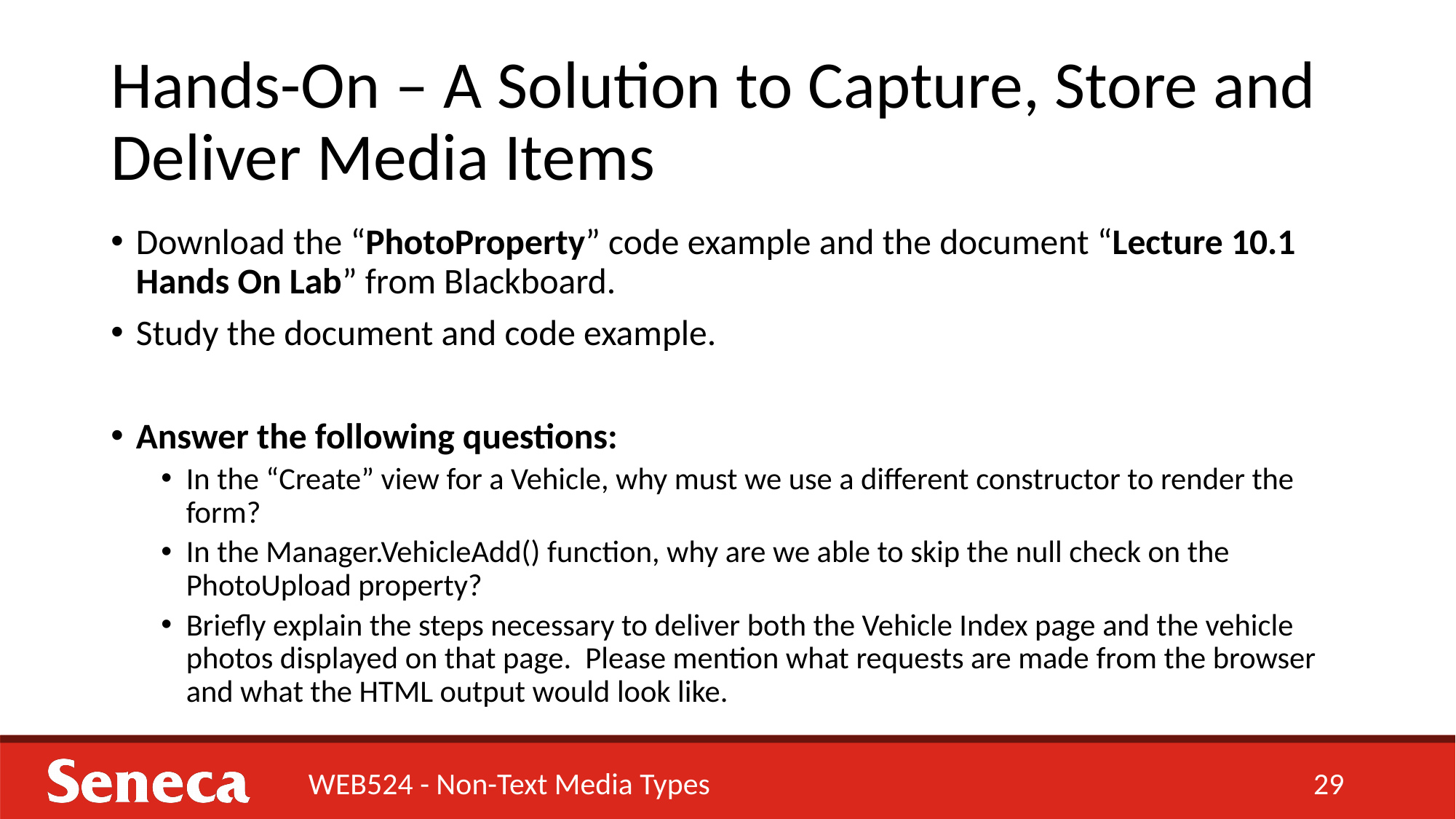

# Hands-On – A Solution to Capture, Store and Deliver Media Items
Download the “PhotoProperty” code example and the document “Lecture 10.1 Hands On Lab” from Blackboard.
Study the document and code example.

Answer the following questions:
In the “Create” view for a Vehicle, why must we use a different constructor to render the form?
In the Manager.VehicleAdd() function, why are we able to skip the null check on the PhotoUpload property?
Briefly explain the steps necessary to deliver both the Vehicle Index page and the vehicle photos displayed on that page.  Please mention what requests are made from the browser and what the HTML output would look like.
WEB524 - Non-Text Media Types
29